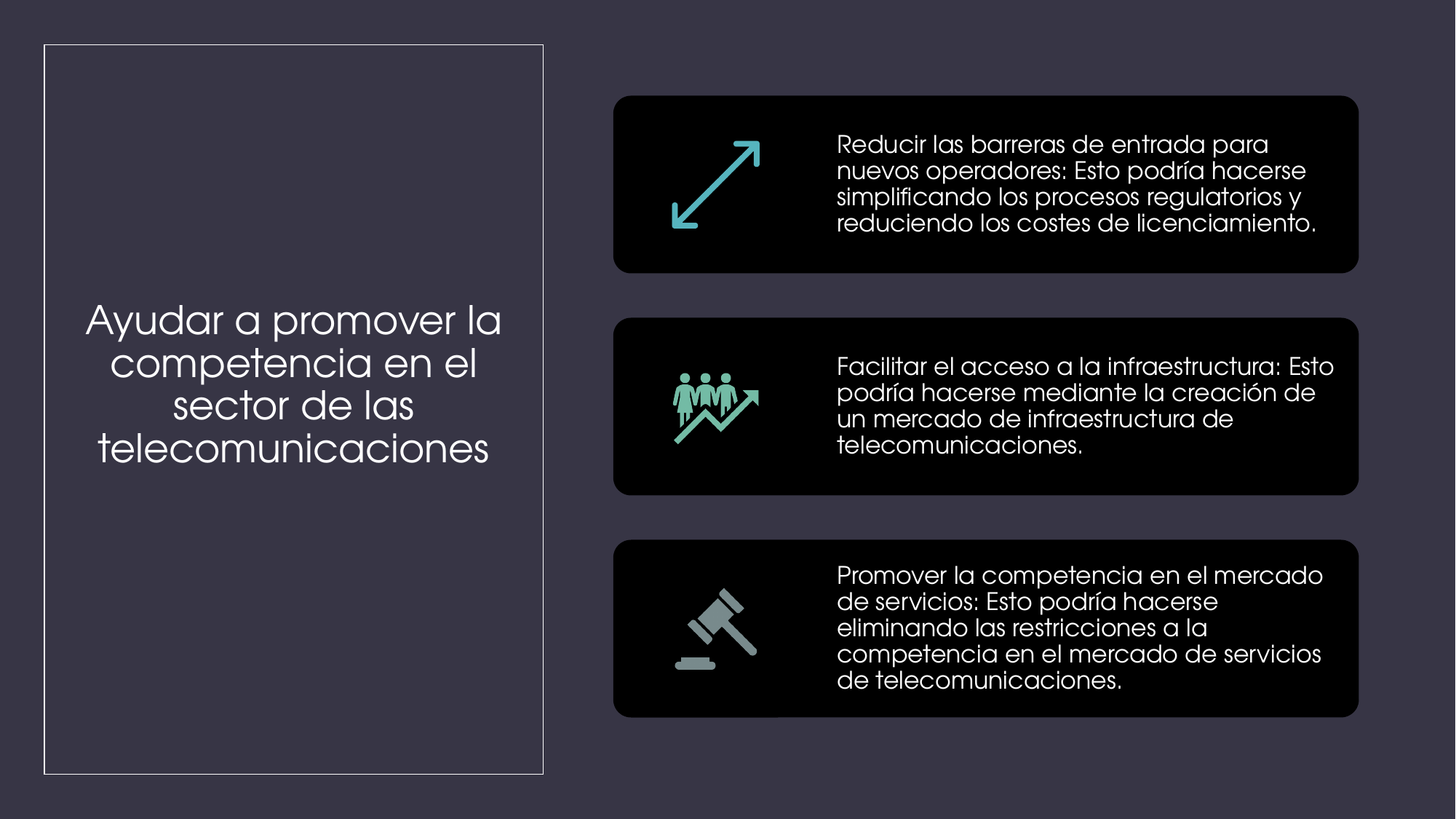

# Ayudar a promover la competencia en el sector de las telecomunicaciones
Reducir las barreras de entrada para nuevos operadores: Esto podría hacerse simplificando los procesos regulatorios y reduciendo los costes de licenciamiento.
Facilitar el acceso a la infraestructura: Esto podría hacerse mediante la creación de un mercado de infraestructura de telecomunicaciones.
Promover la competencia en el mercado de servicios: Esto podría hacerse eliminando las restricciones a la competencia en el mercado de servicios de telecomunicaciones.